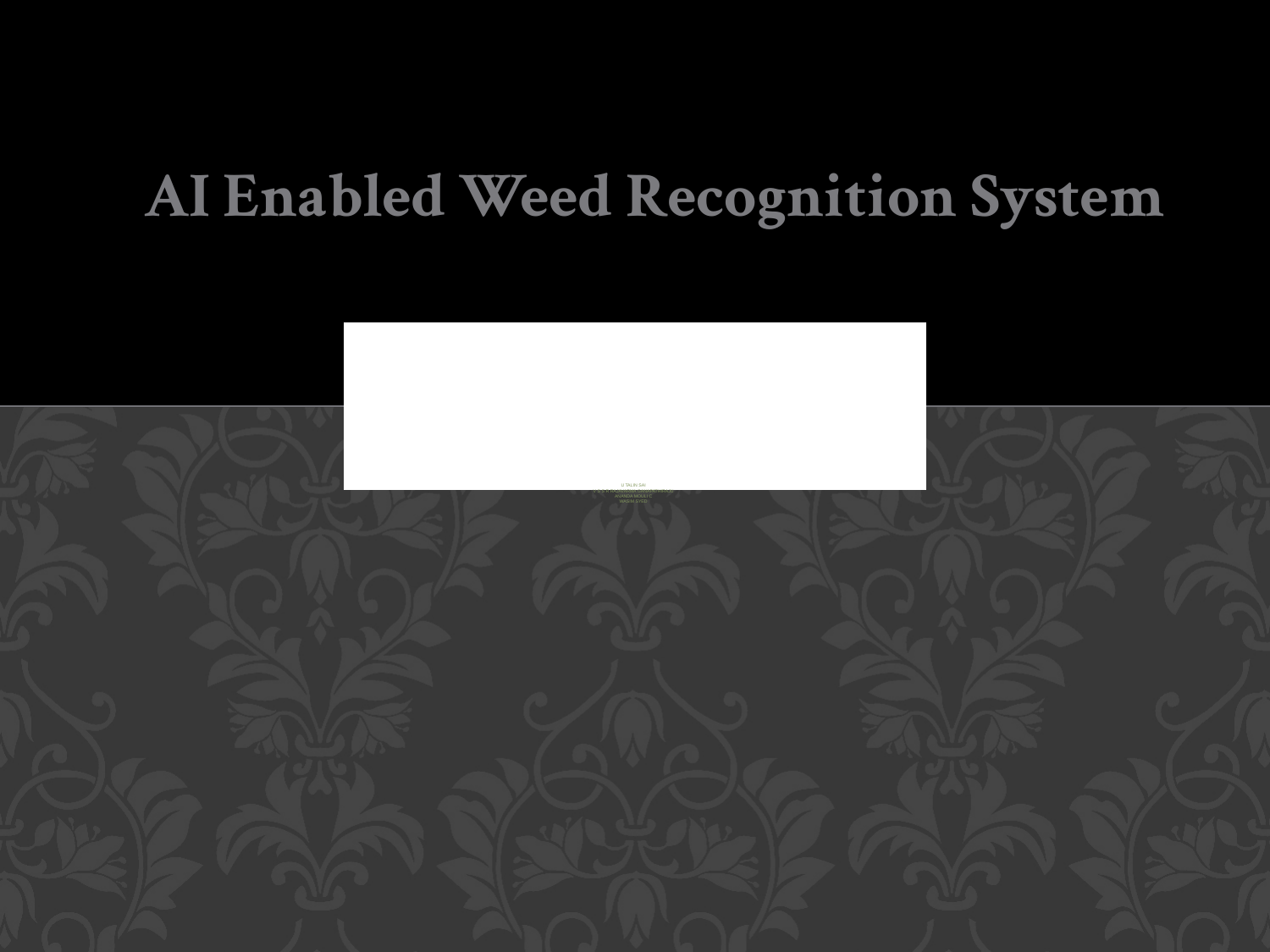

AI Enabled Weed Recognition System
# U Talin sai V S S R Rajavarma Ganapathiraju Ananda Mouli C Wasim Syed